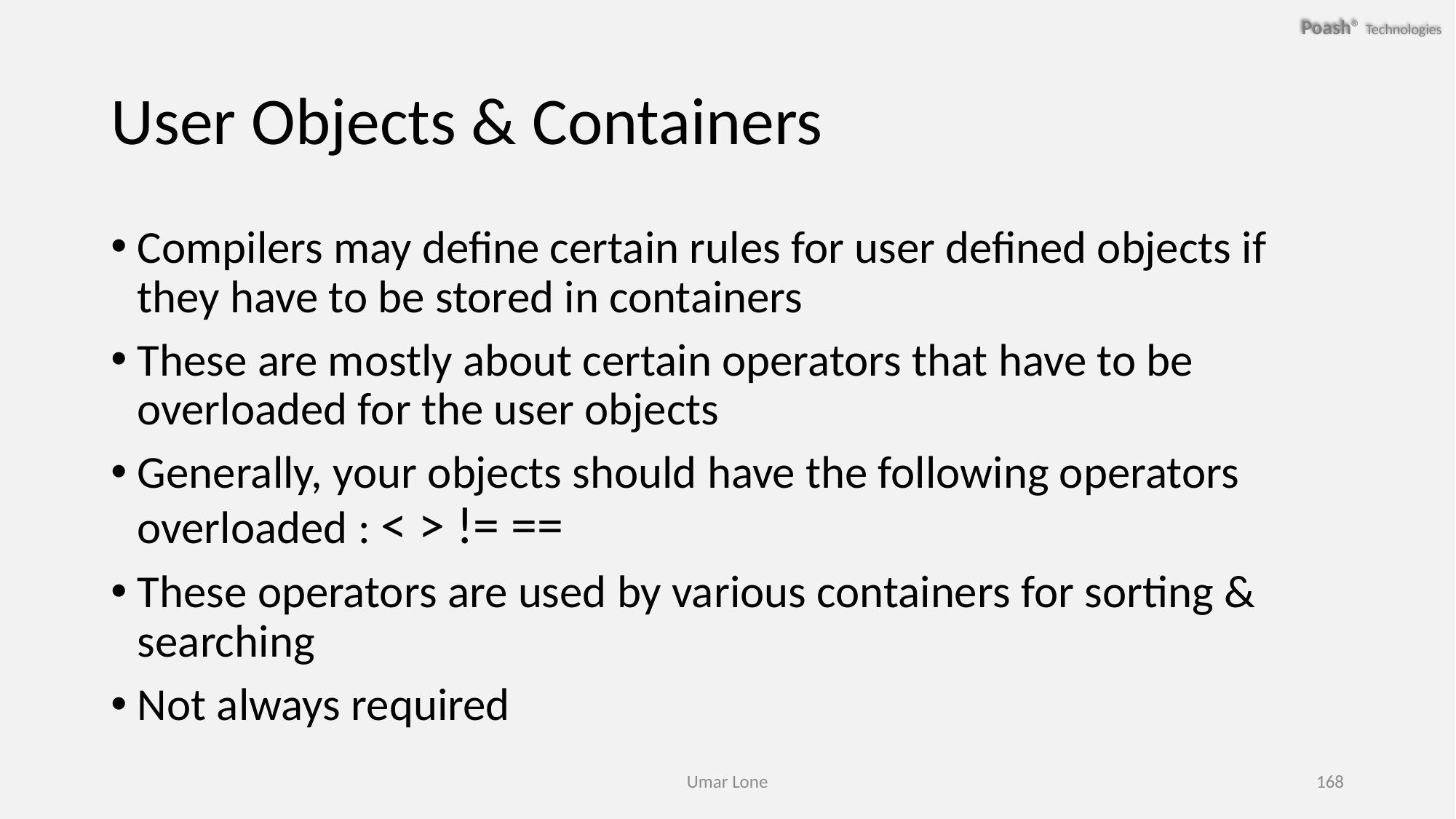

# User Objects & Containers
Compilers may define certain rules for user defined objects if they have to be stored in containers
These are mostly about certain operators that have to be overloaded for the user objects
Generally, your objects should have the following operators overloaded : < > != ==
These operators are used by various containers for sorting & searching
Not always required
Umar Lone
168